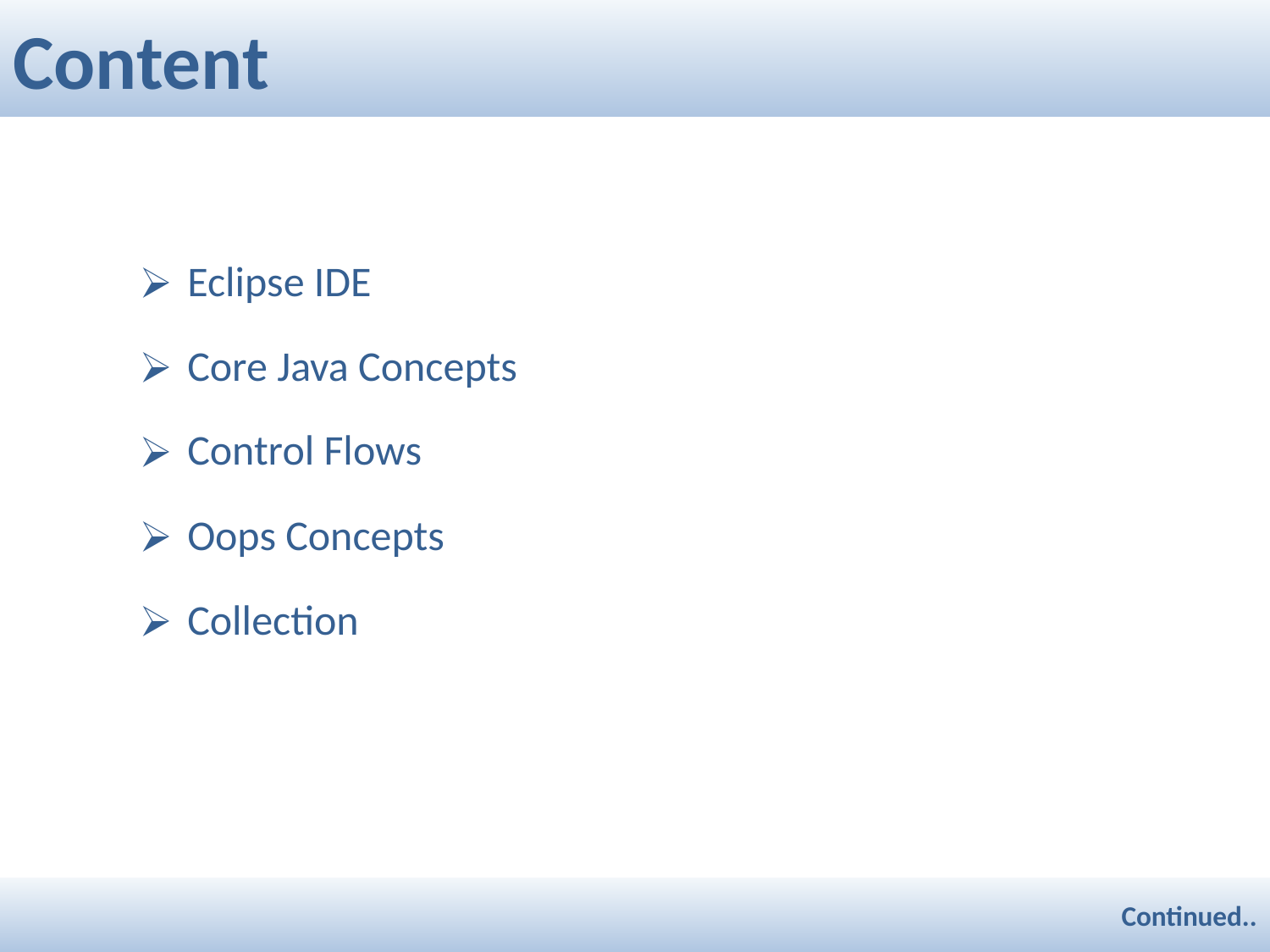

# Content
Eclipse IDE
Core Java Concepts
Control Flows
Oops Concepts
Collection
Continued..